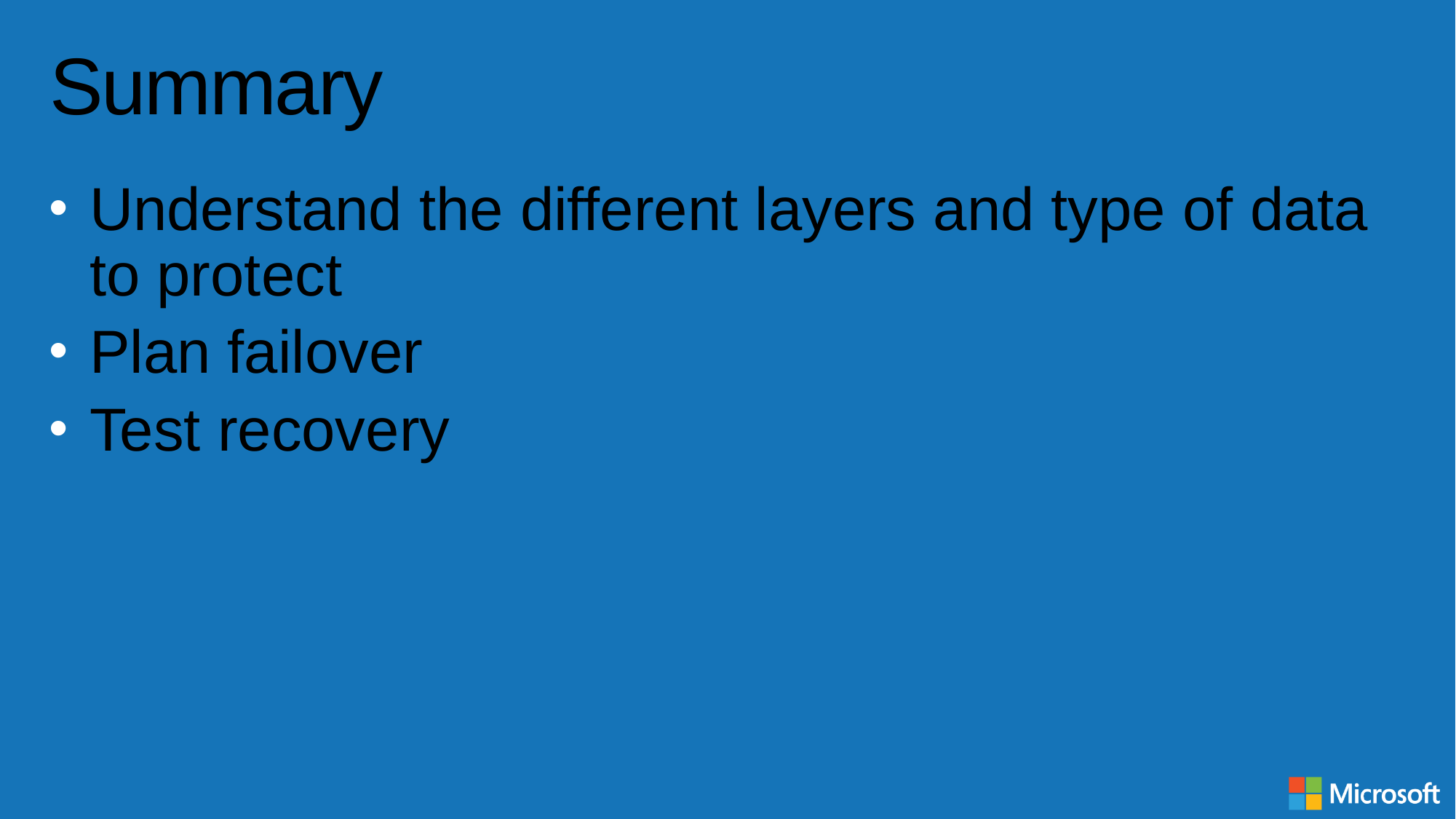

# Summary
Understand the different layers and type of data to protect
Plan failover
Test recovery